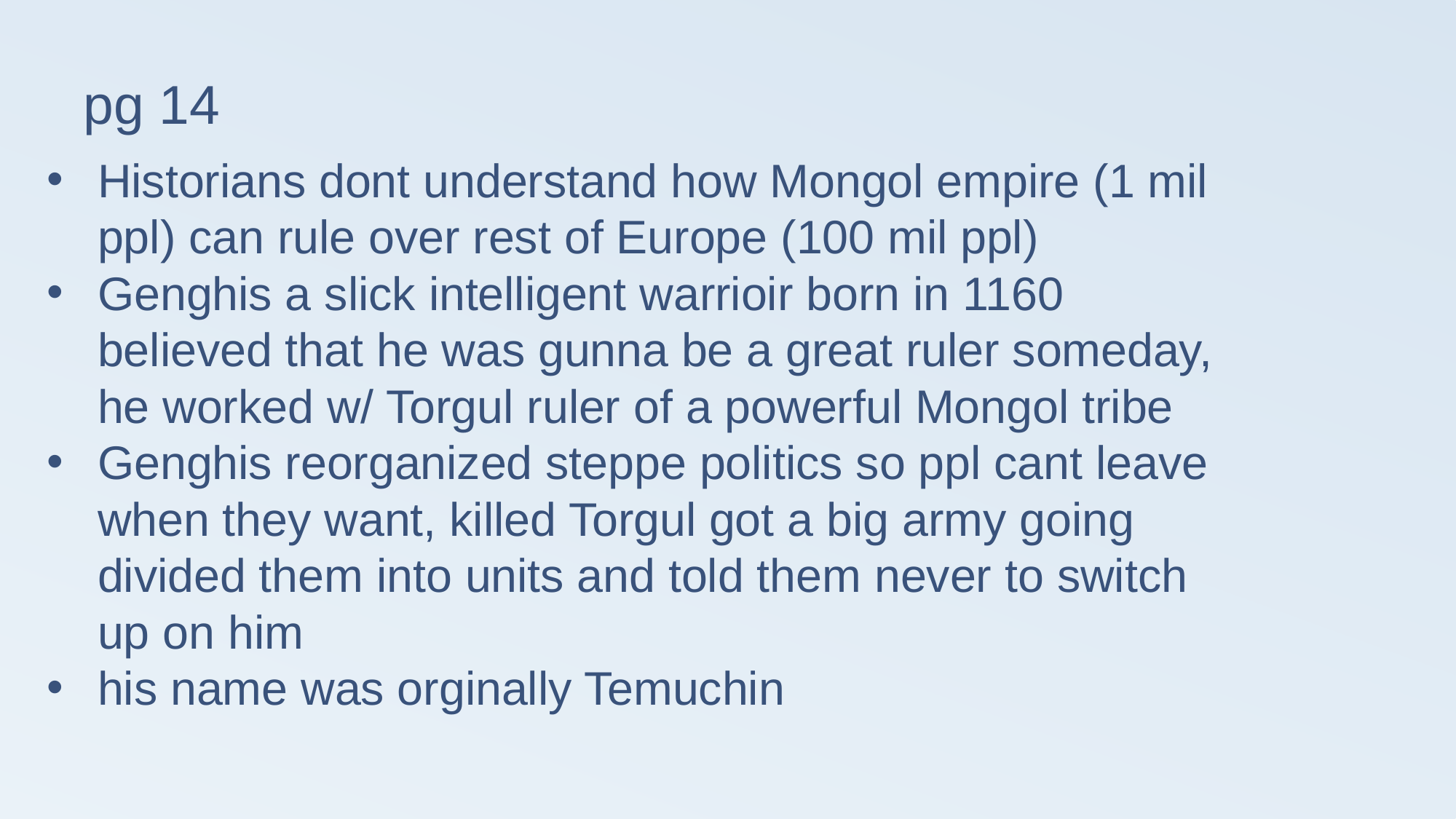

# pg 14
Historians dont understand how Mongol empire (1 mil ppl) can rule over rest of Europe (100 mil ppl)
Genghis a slick intelligent warrioir born in 1160 believed that he was gunna be a great ruler someday, he worked w/ Torgul ruler of a powerful Mongol tribe
Genghis reorganized steppe politics so ppl cant leave when they want, killed Torgul got a big army going divided them into units and told them never to switch up on him
his name was orginally Temuchin